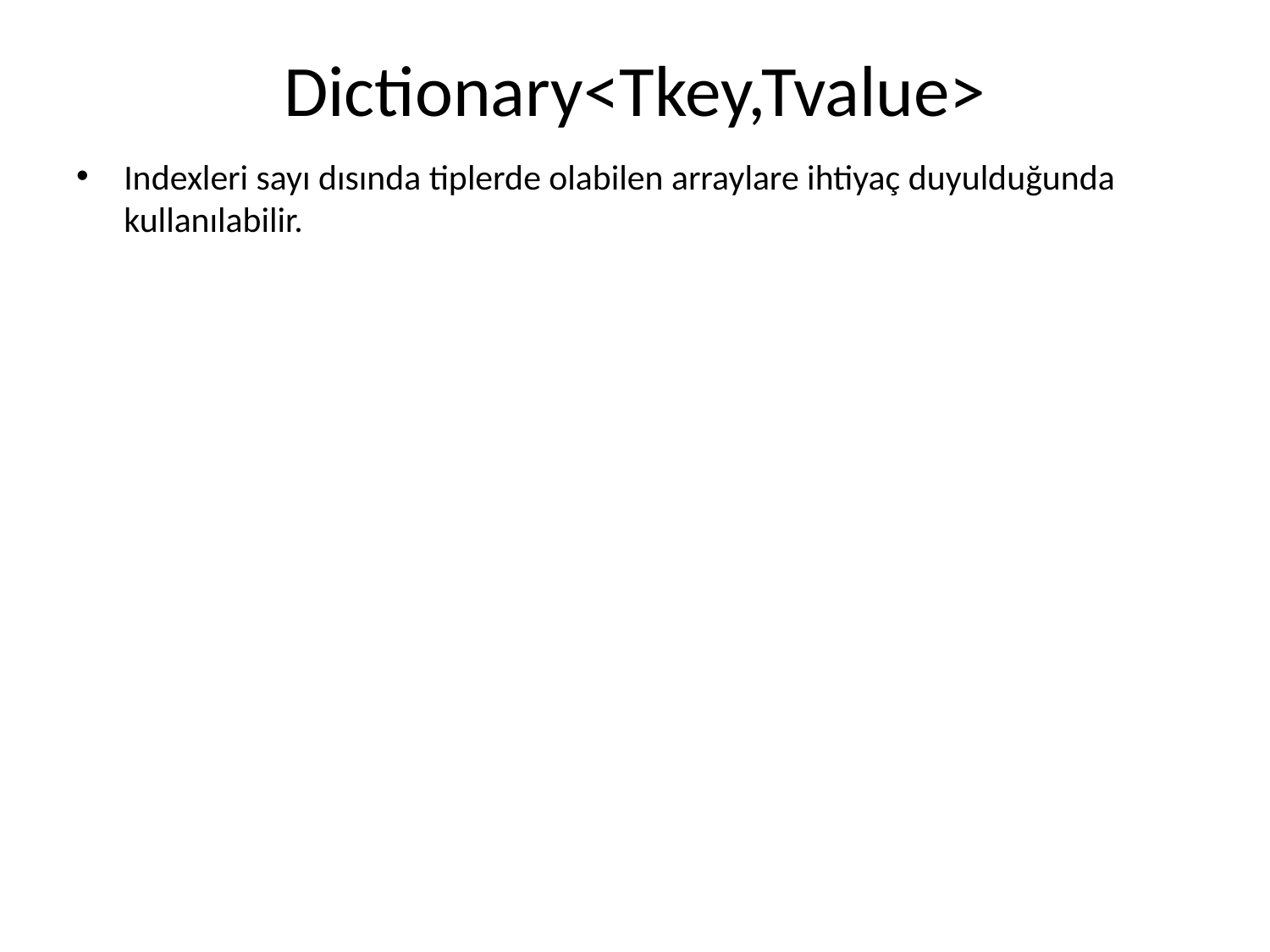

# Dictionary<Tkey,Tvalue>
Indexleri sayı dısında tiplerde olabilen arraylare ihtiyaç duyulduğunda kullanılabilir.